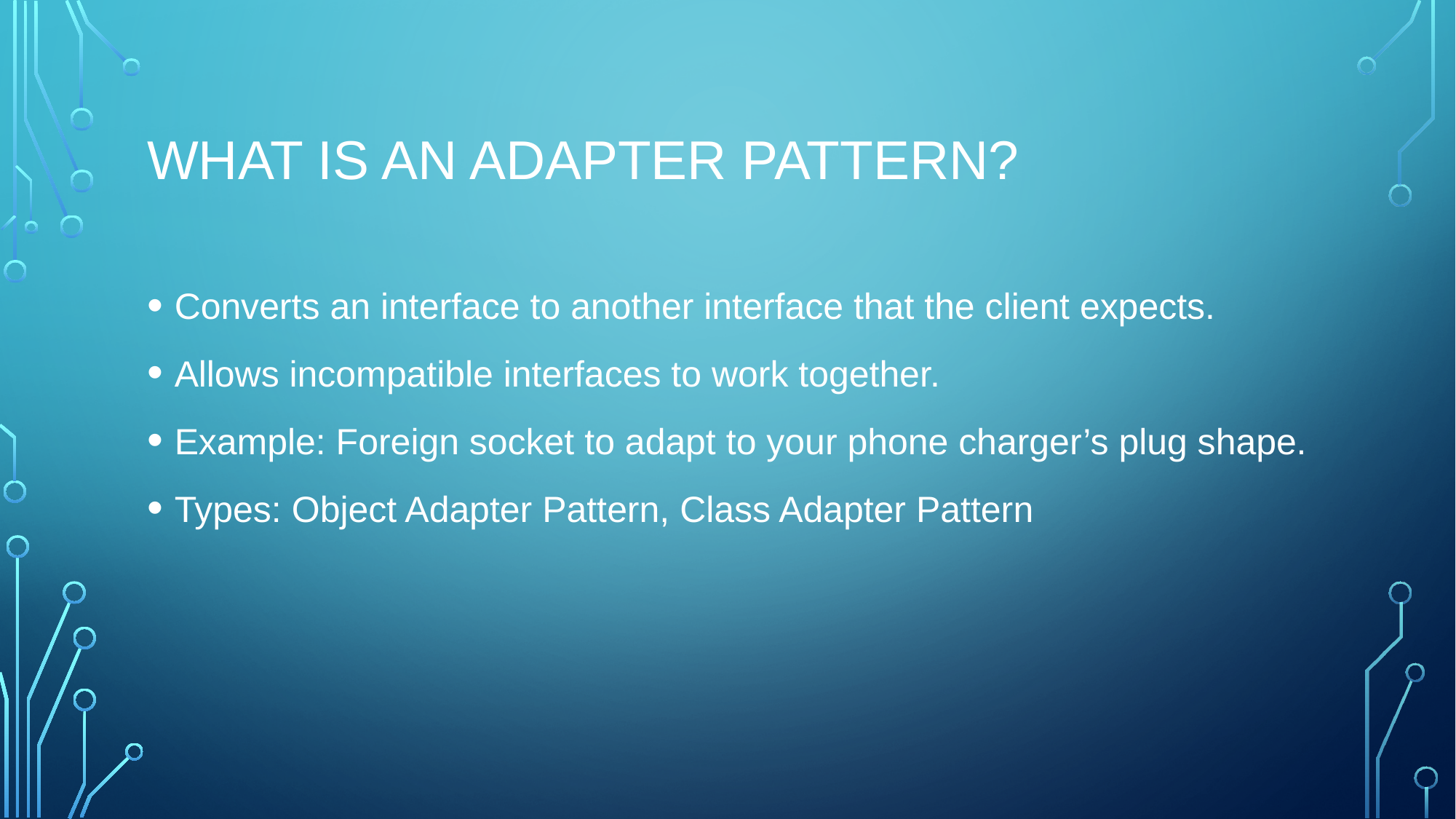

# What is AN Adapter pattern?
Converts an interface to another interface that the client expects.
Allows incompatible interfaces to work together.
Example: Foreign socket to adapt to your phone charger’s plug shape.
Types: Object Adapter Pattern, Class Adapter Pattern